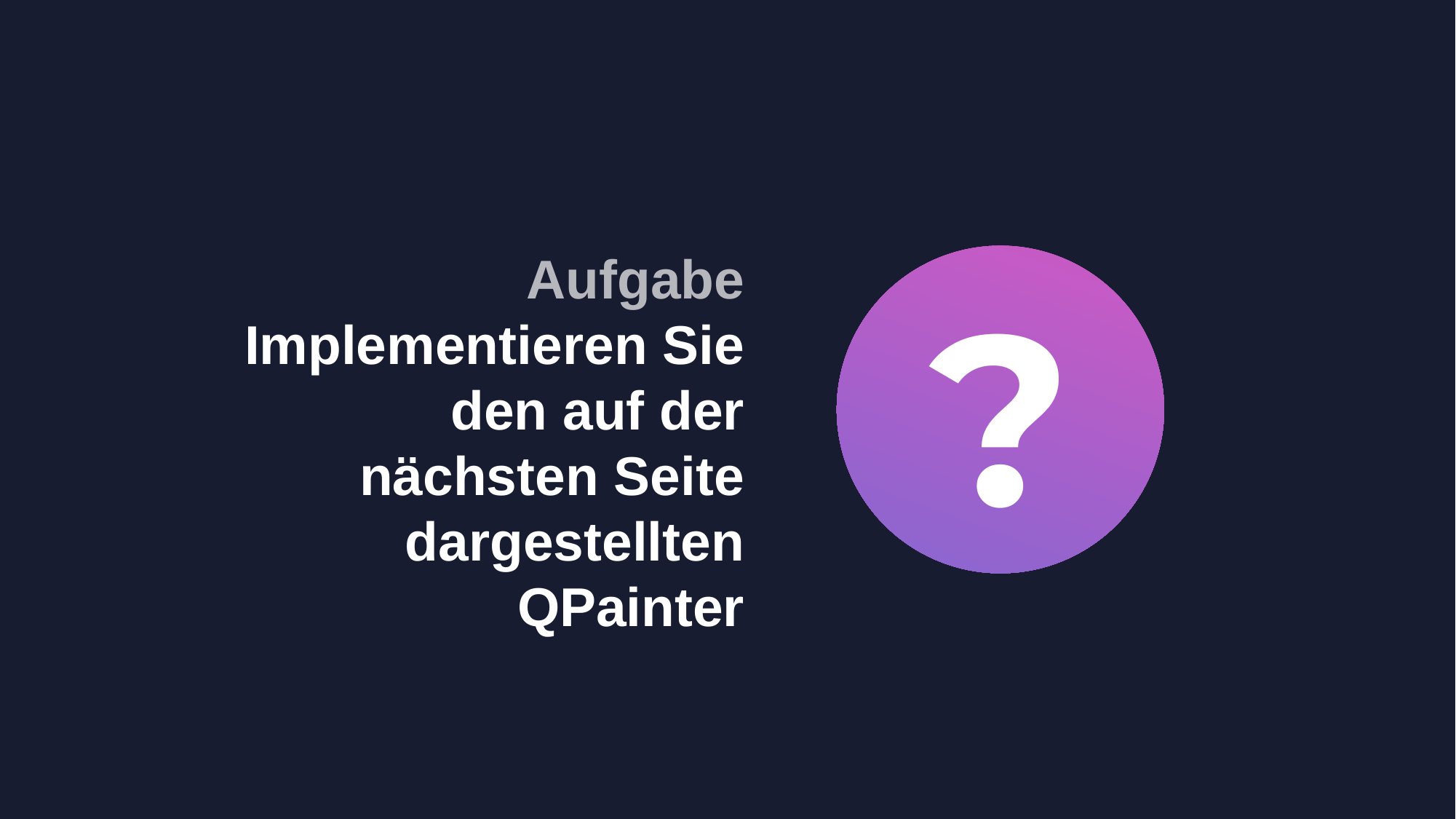

Aufgabe
Implementieren Sie den auf der nächsten Seite dargestellten QPainter

?